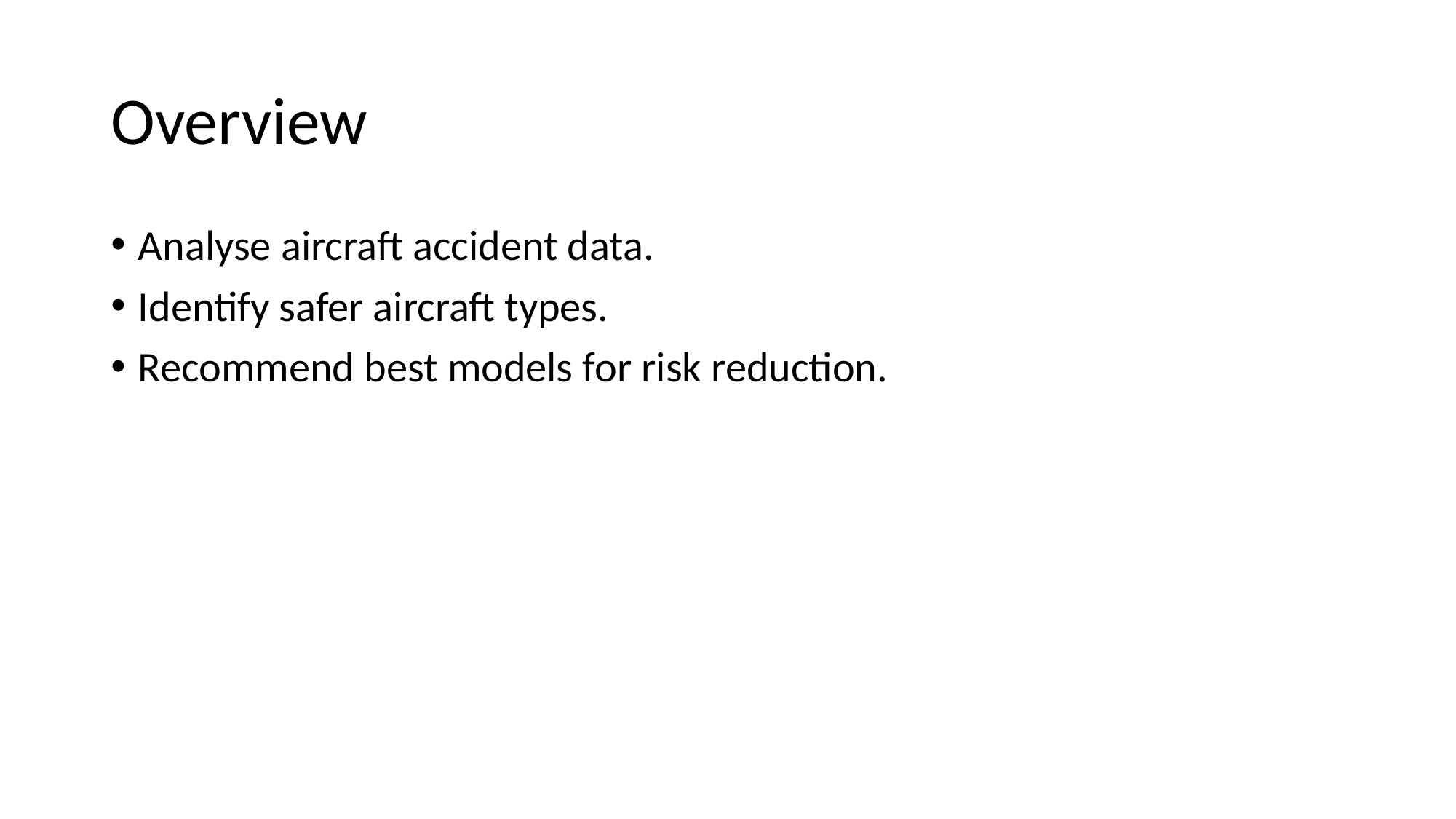

# Overview
Analyse aircraft accident data.
Identify safer aircraft types.
Recommend best models for risk reduction.